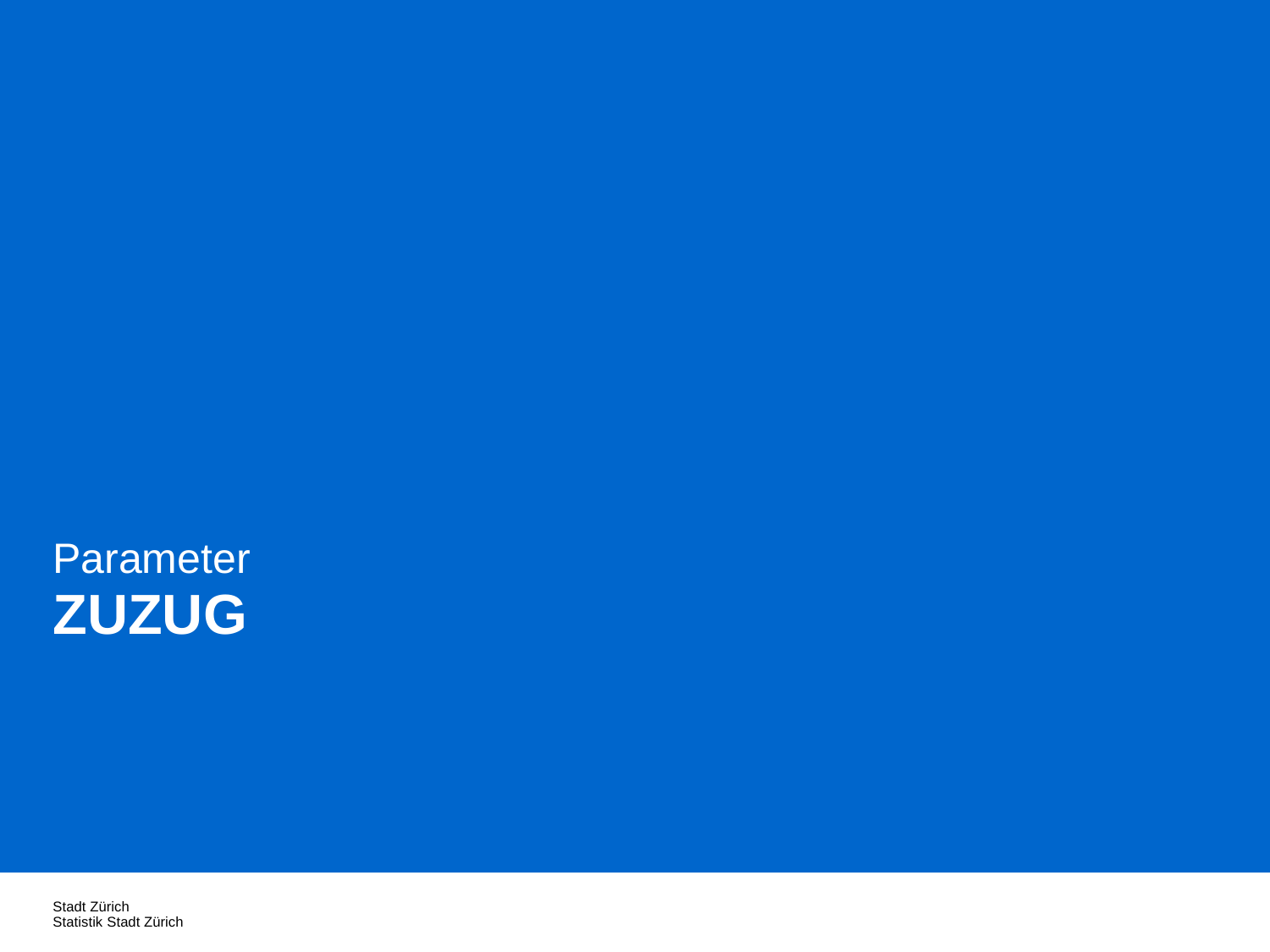

Parameter
ZUZUG

Stadt Zürich
Statistik Stadt Zürich